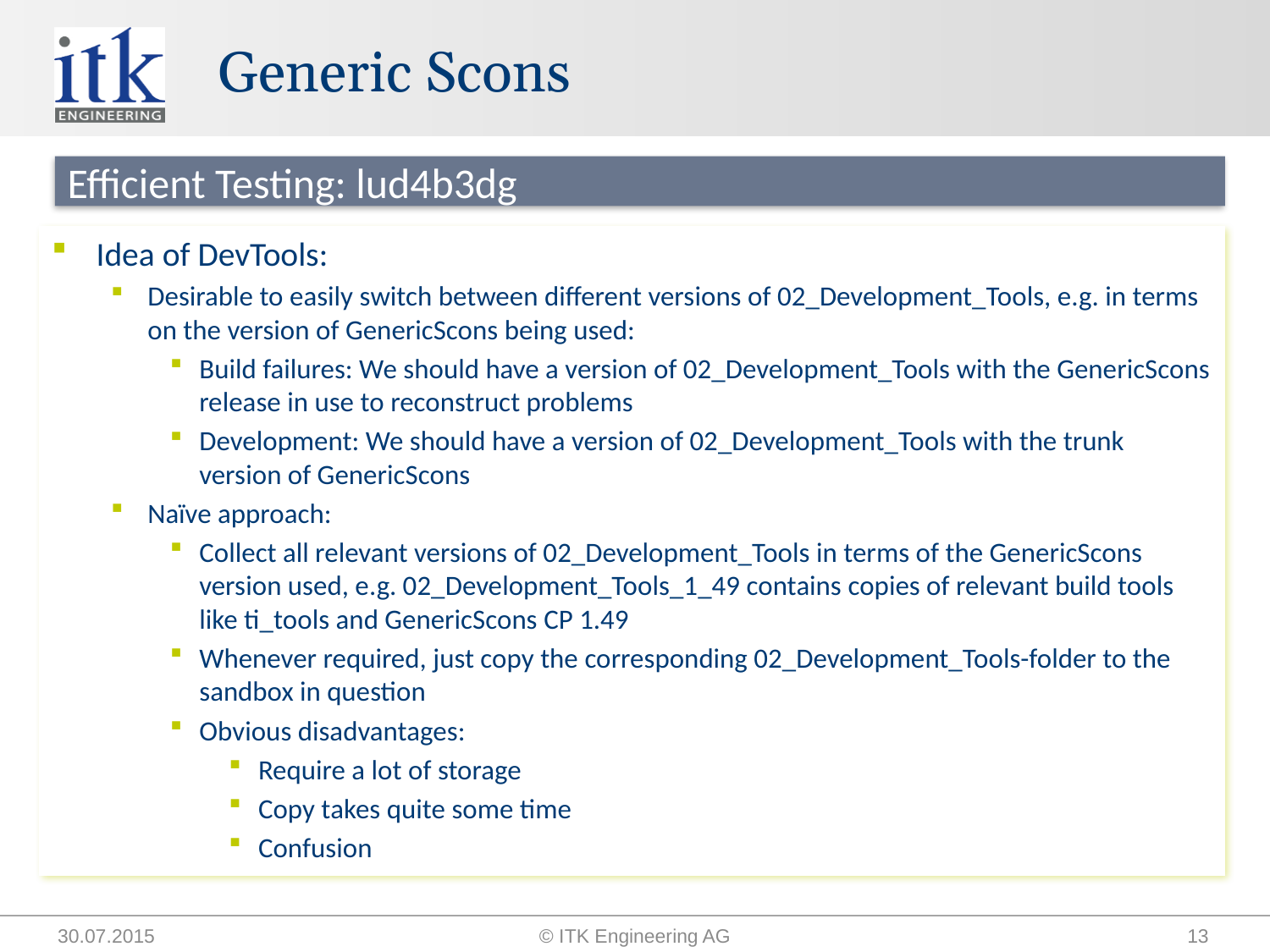

# Generic Scons
Efficient Testing: lud4b3dg
Idea of DevTools:
Desirable to easily switch between different versions of 02_Development_Tools, e.g. in terms on the version of GenericScons being used:
Build failures: We should have a version of 02_Development_Tools with the GenericScons release in use to reconstruct problems
Development: We should have a version of 02_Development_Tools with the trunk version of GenericScons
Naïve approach:
Collect all relevant versions of 02_Development_Tools in terms of the GenericScons version used, e.g. 02_Development_Tools_1_49 contains copies of relevant build tools like ti_tools and GenericScons CP 1.49
Whenever required, just copy the corresponding 02_Development_Tools-folder to the sandbox in question
Obvious disadvantages:
Require a lot of storage
Copy takes quite some time
Confusion
30.07.2015
© ITK Engineering AG
13